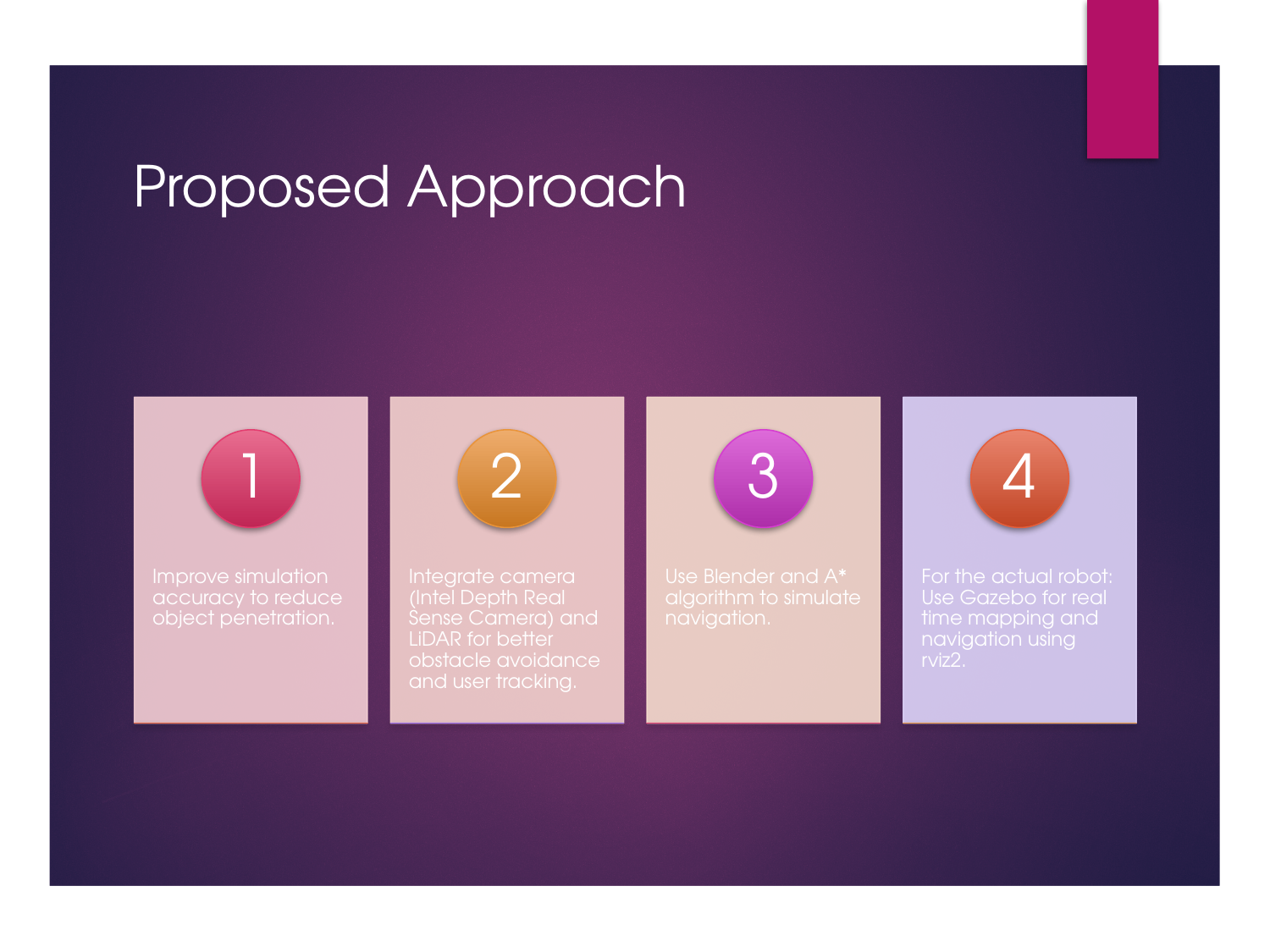

# Proposed Approach
Improve simulation accuracy to reduce object penetration.
1
Integrate camera (Intel Depth Real Sense Camera) and LiDAR for better obstacle avoidance and user tracking.
2
Use Blender and A* algorithm to simulate navigation.
3
For the actual robot: Use Gazebo for real time mapping and navigation using rviz2.
4